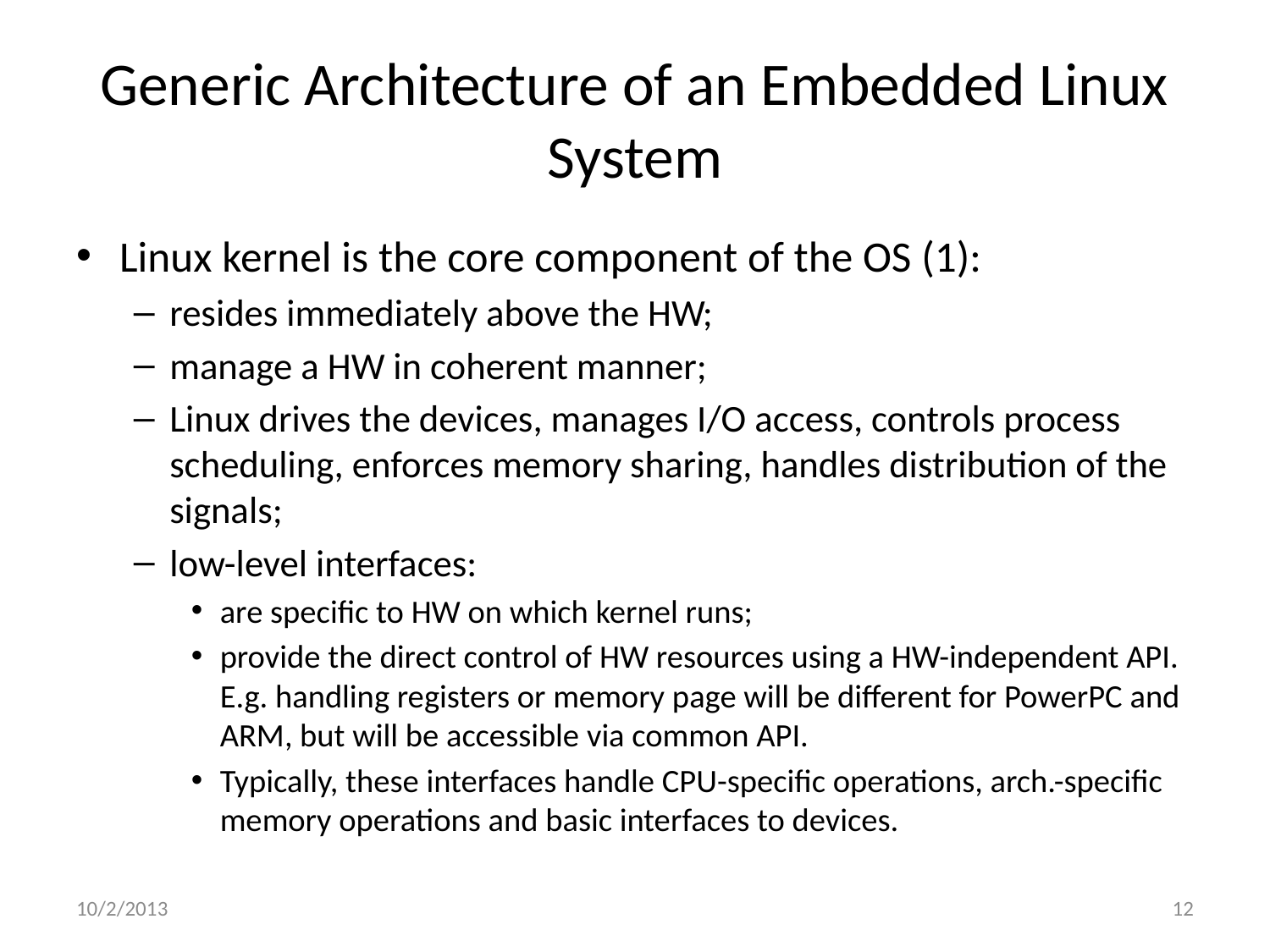

# Generic Architecture of an Embedded Linux System
Linux kernel is the core component of the OS (1):
resides immediately above the HW;
manage a HW in coherent manner;
Linux drives the devices, manages I/O access, controls process scheduling, enforces memory sharing, handles distribution of the signals;
low-level interfaces:
are specific to HW on which kernel runs;
provide the direct control of HW resources using a HW-independent API. E.g. handling registers or memory page will be different for PowerPC and ARM, but will be accessible via common API.
Typically, these interfaces handle CPU-specific operations, arch.-specific memory operations and basic interfaces to devices.

10/2/2013
12